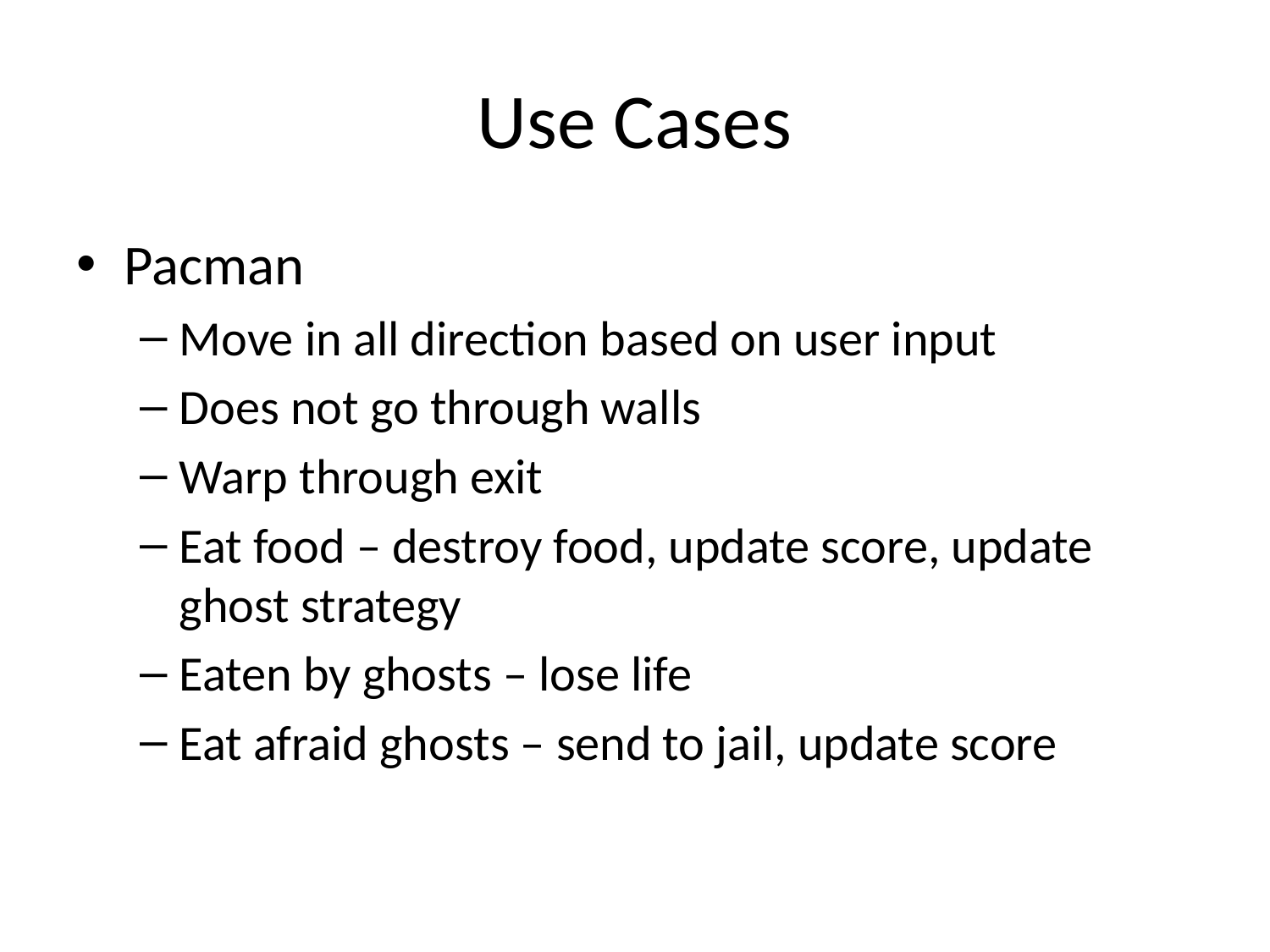

# Use Cases
Pacman
Move in all direction based on user input
Does not go through walls
Warp through exit
Eat food – destroy food, update score, update ghost strategy
Eaten by ghosts – lose life
Eat afraid ghosts – send to jail, update score